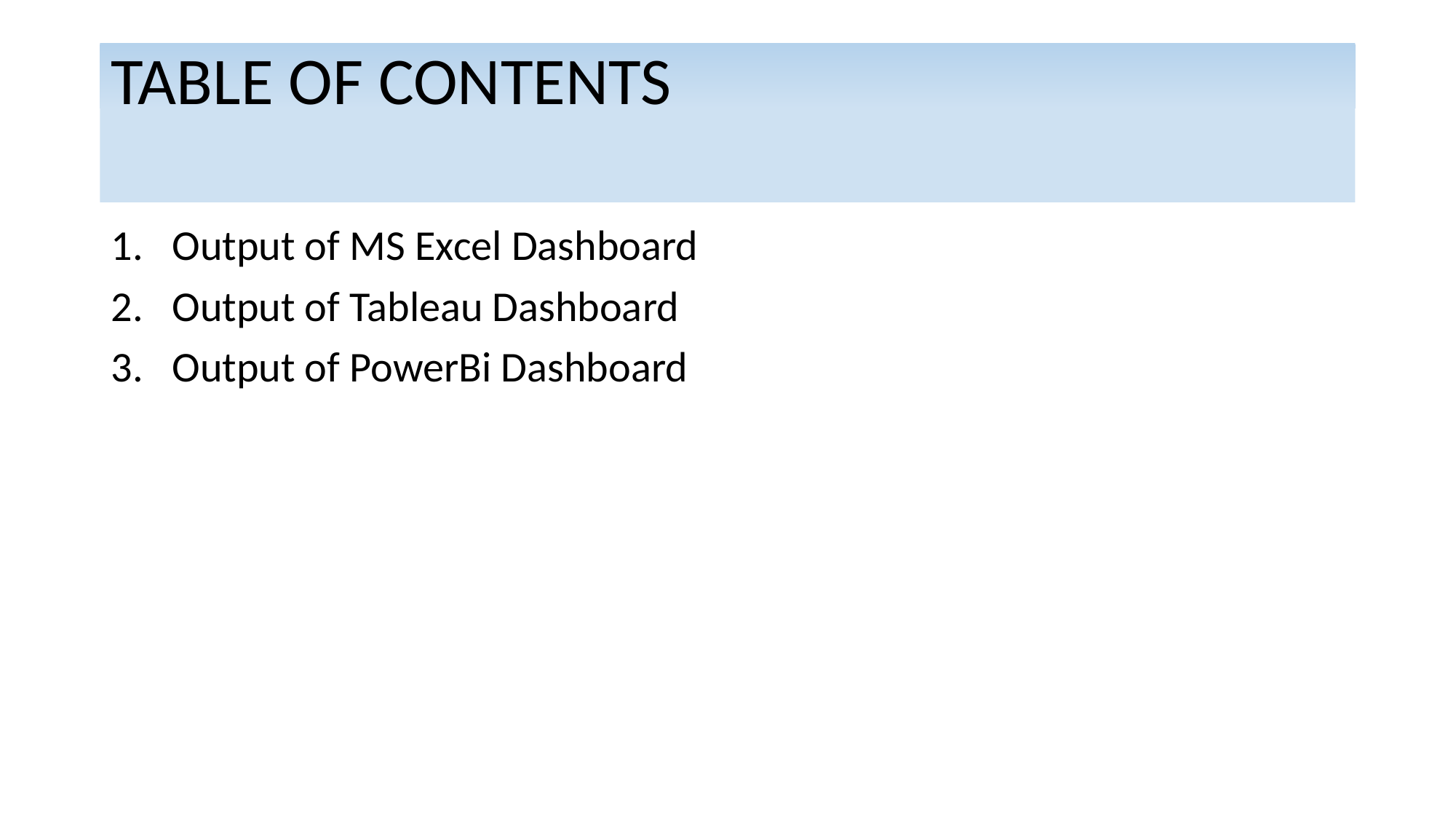

# TABLE OF CONTENTS
Output of MS Excel Dashboard
Output of Tableau Dashboard
Output of PowerBi Dashboard